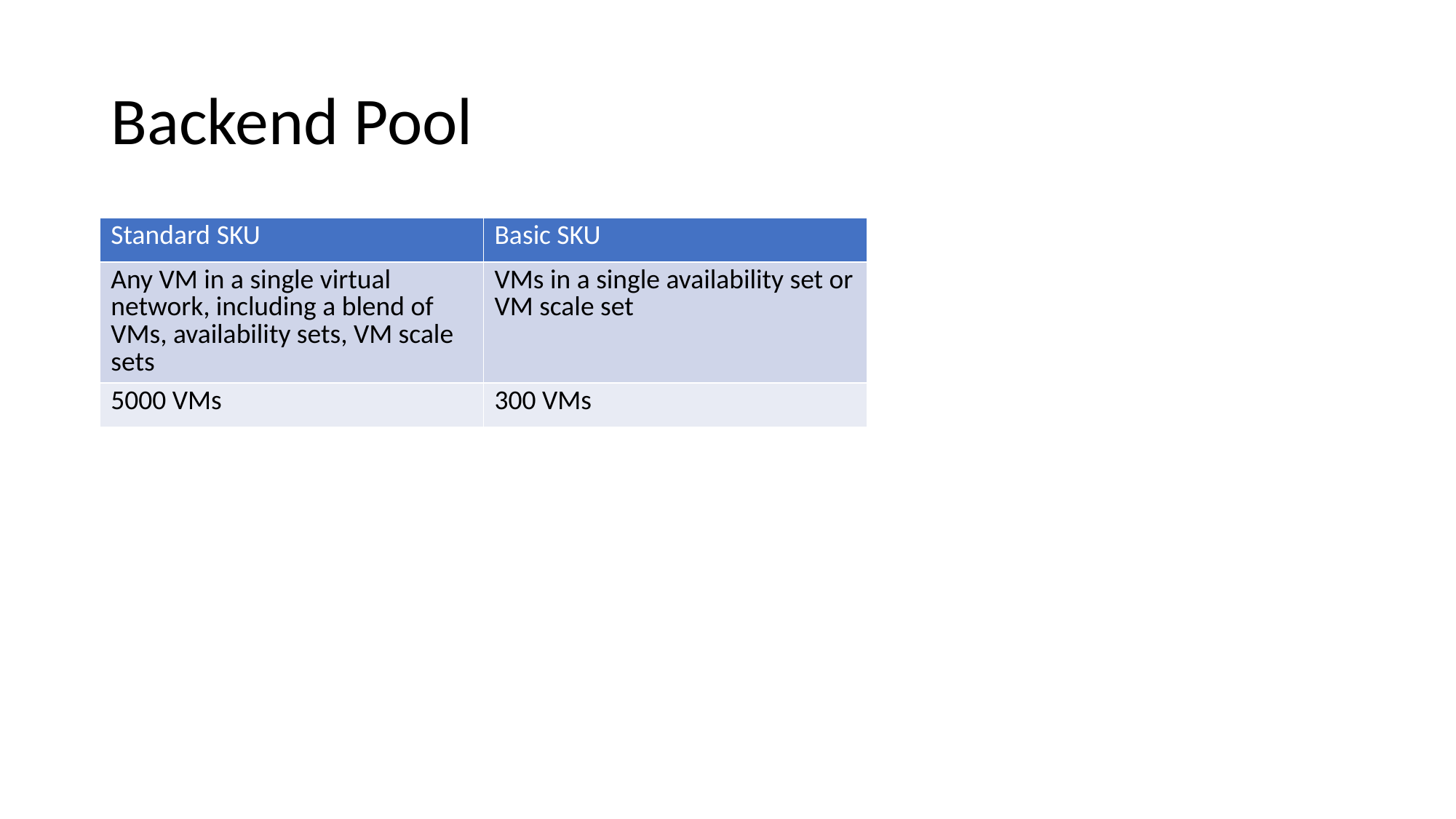

# Backend Pool
| Standard SKU | Basic SKU |
| --- | --- |
| Any VM in a single virtual network, including a blend of VMs, availability sets, VM scale sets | VMs in a single availability set or VM scale set |
| 5000 VMs | 300 VMs |